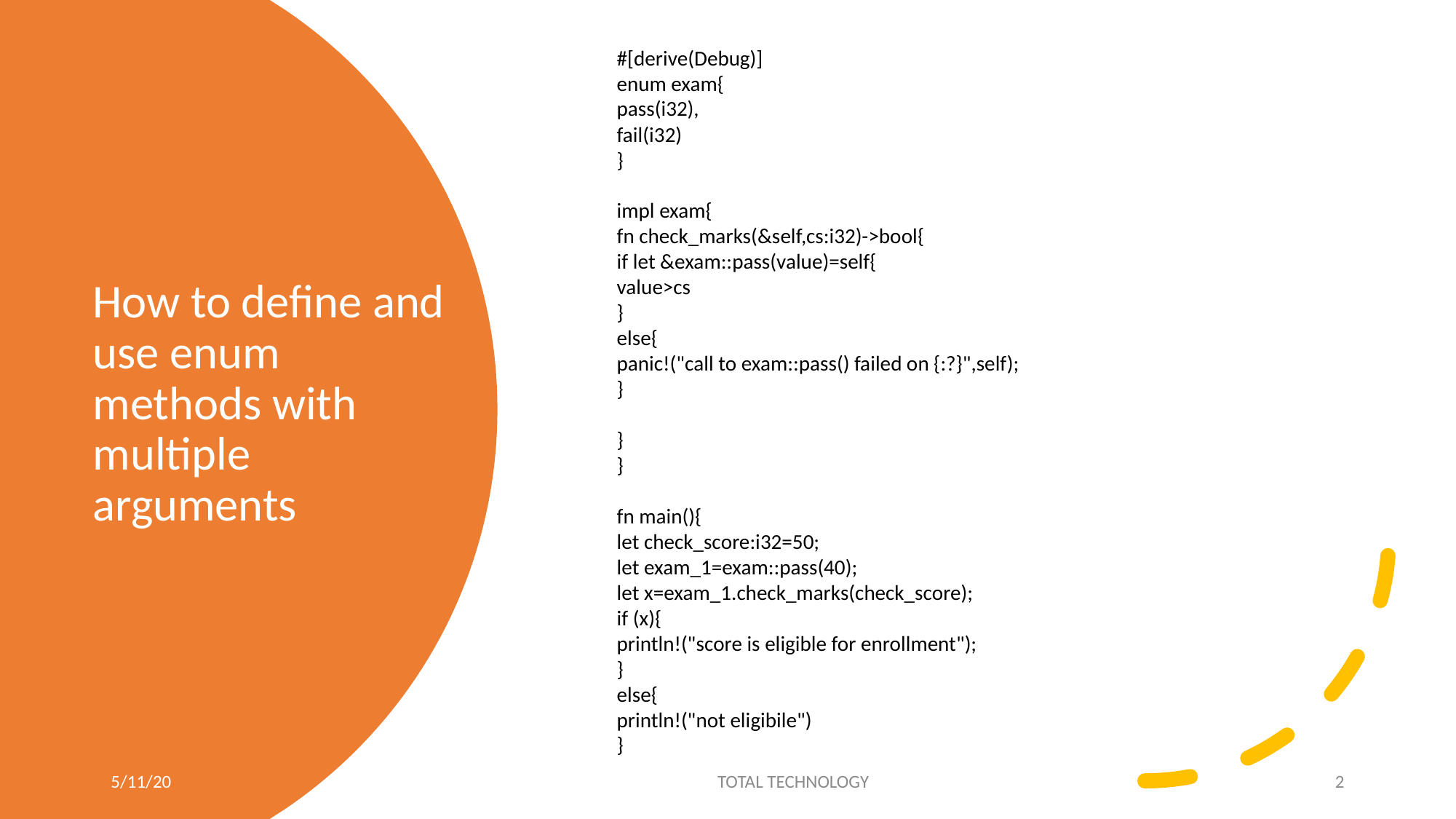

#[derive(Debug)]
enum exam{
pass(i32),
fail(i32)
}
impl exam{
fn check_marks(&self,cs:i32)->bool{
if let &exam::pass(value)=self{
value>cs
}
else{
panic!("call to exam::pass() failed on {:?}",self);
}
}
}
fn main(){
let check_score:i32=50;
let exam_1=exam::pass(40);
let x=exam_1.check_marks(check_score);
if (x){
println!("score is eligible for enrollment");
}
else{
println!("not eligibile")
}

# How to define and use enum methods with multiple arguments

5/11/20
TOTAL TECHNOLOGY
2